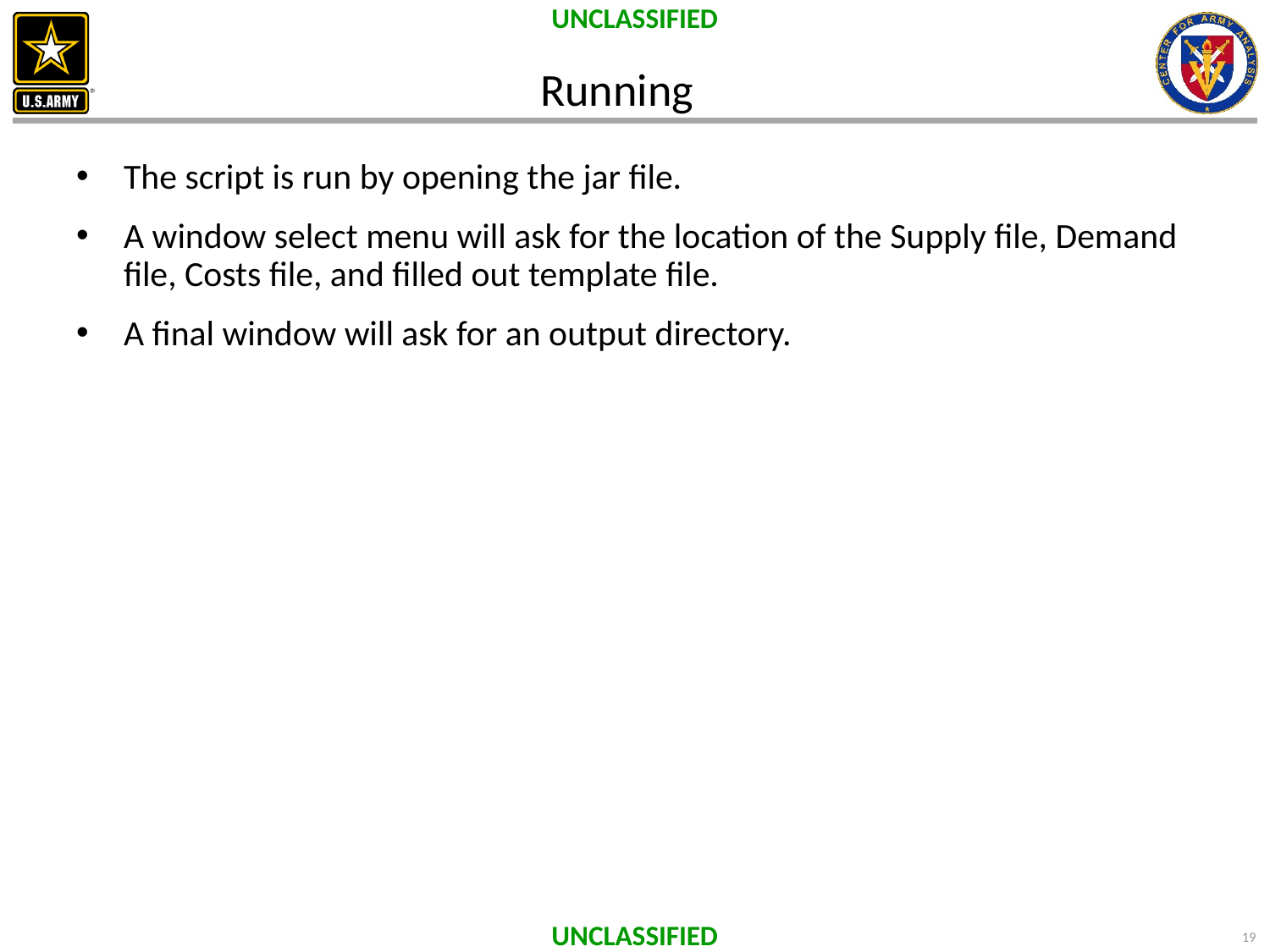

# Running
The script is run by opening the jar file.
A window select menu will ask for the location of the Supply file, Demand file, Costs file, and filled out template file.
A final window will ask for an output directory.

19